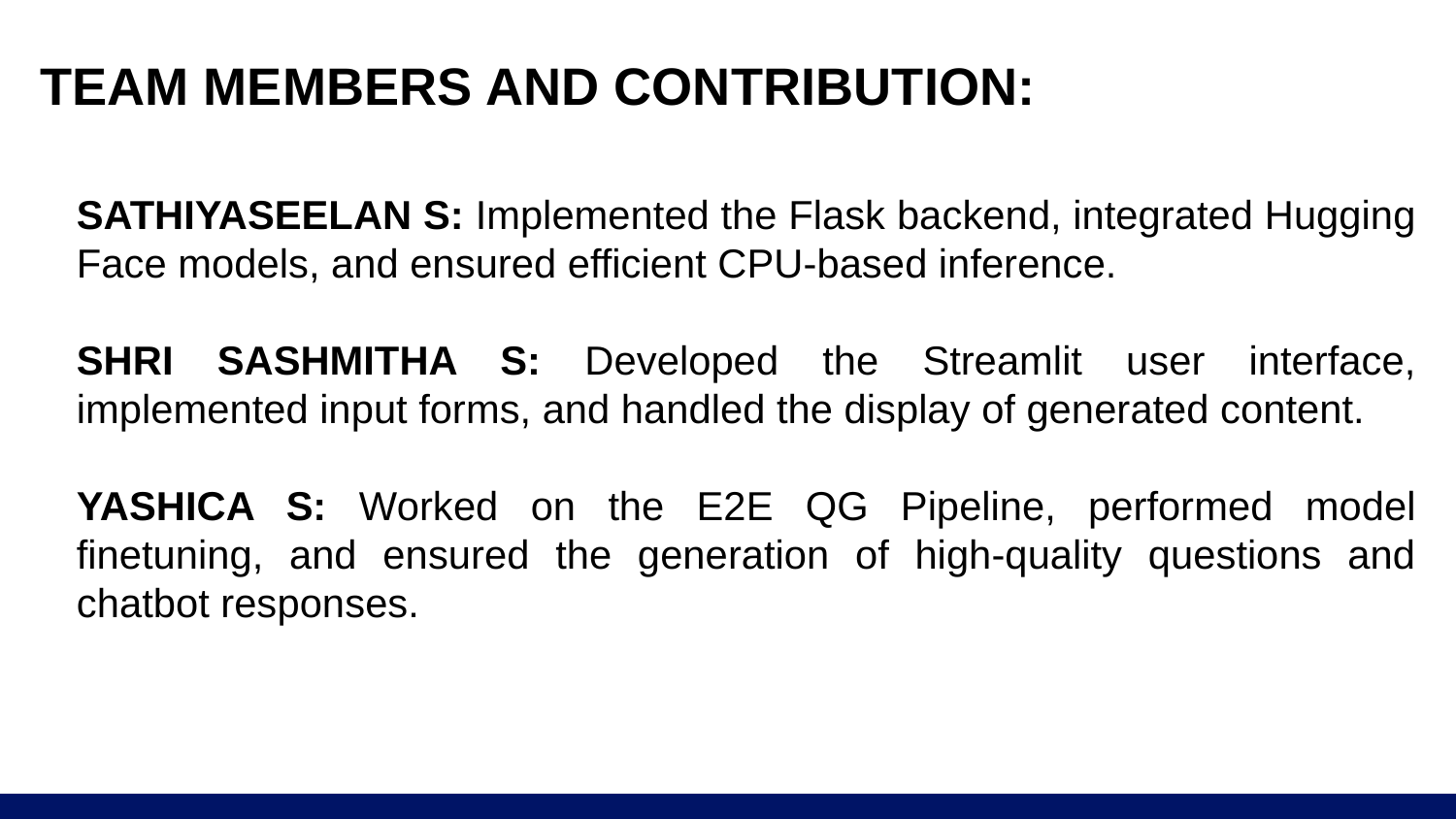

# TEAM MEMBERS AND CONTRIBUTION:
SATHIYASEELAN S: Implemented the Flask backend, integrated Hugging Face models, and ensured efficient CPU-based inference.

SHRI SASHMITHA S: Developed the Streamlit user interface, implemented input forms, and handled the display of generated content.

YASHICA S: Worked on the E2E QG Pipeline, performed model finetuning, and ensured the generation of high-quality questions and chatbot responses.